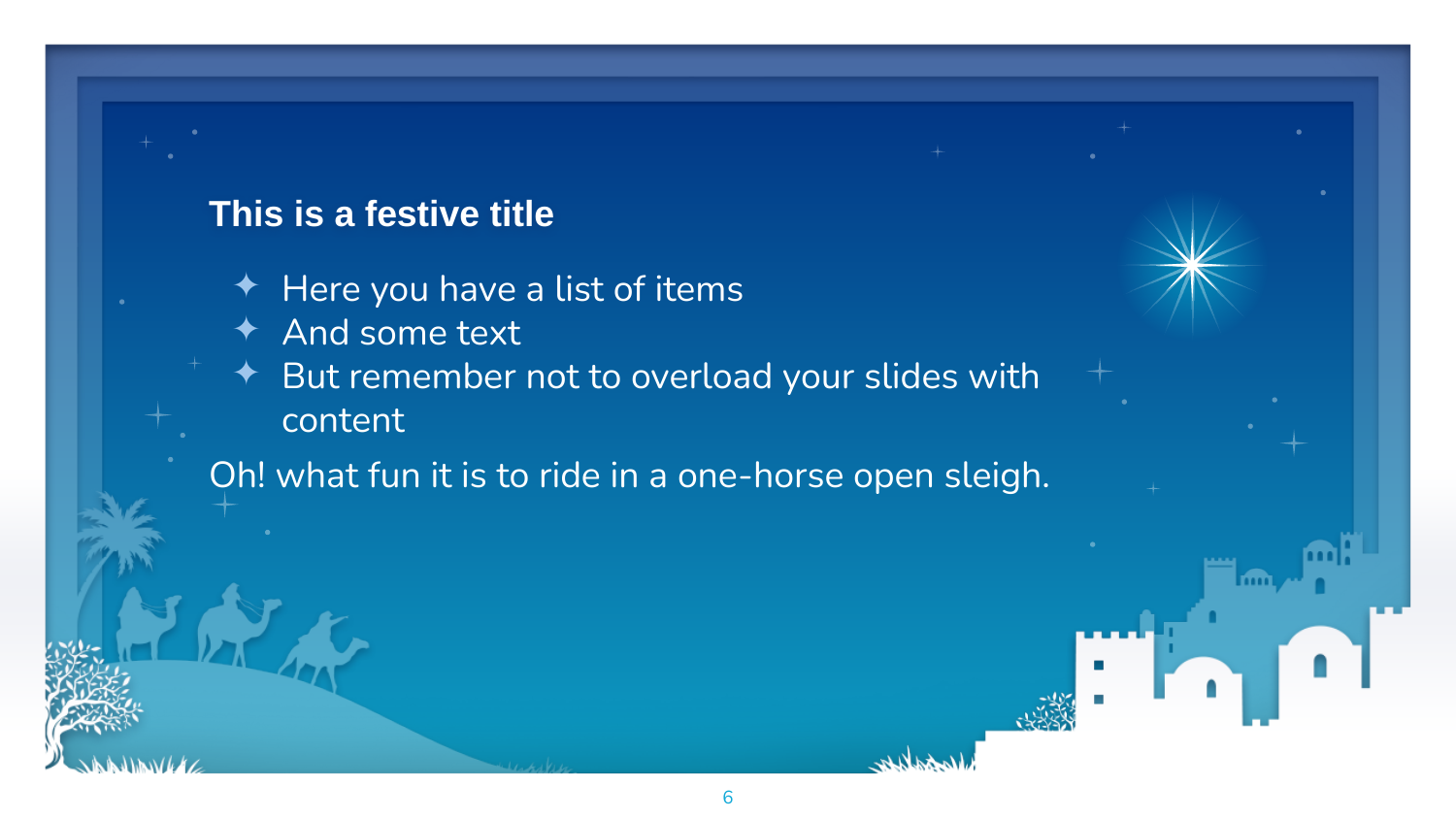

# This is a festive title
Here you have a list of items
And some text
But remember not to overload your slides with content
Oh! what fun it is to ride in a one-horse open sleigh.

6